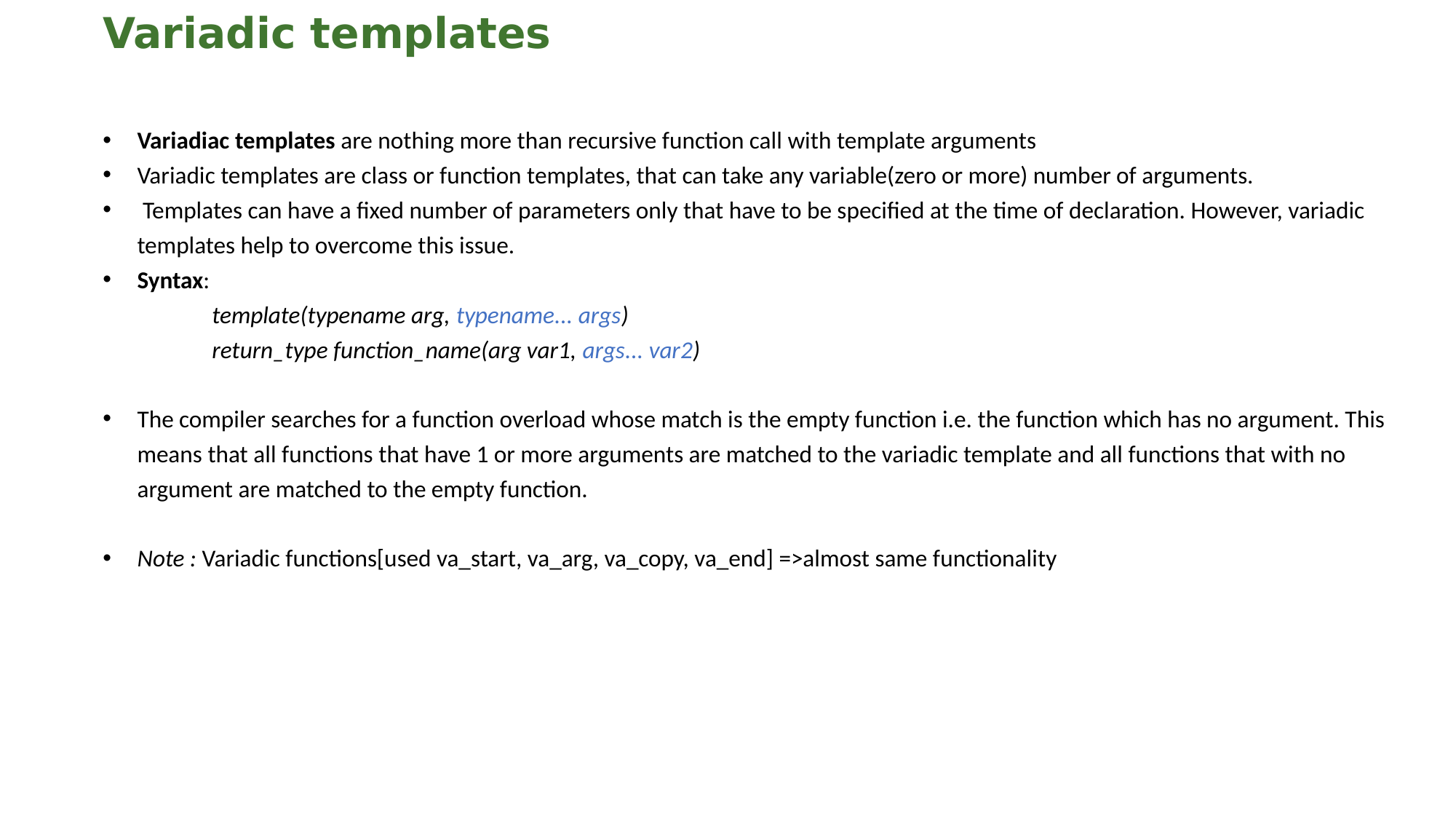

# Variadic templates
Variadiac templates are nothing more than recursive function call with template arguments
Variadic templates are class or function templates, that can take any variable(zero or more) number of arguments.
 Templates can have a fixed number of parameters only that have to be specified at the time of declaration. However, variadic templates help to overcome this issue.
Syntax:
	template(typename arg, typename... args)
	return_type function_name(arg var1, args... var2)

The compiler searches for a function overload whose match is the empty function i.e. the function which has no argument. This means that all functions that have 1 or more arguments are matched to the variadic template and all functions that with no argument are matched to the empty function.

Note : Variadic functions[used va_start, va_arg, va_copy, va_end] =>almost same functionality